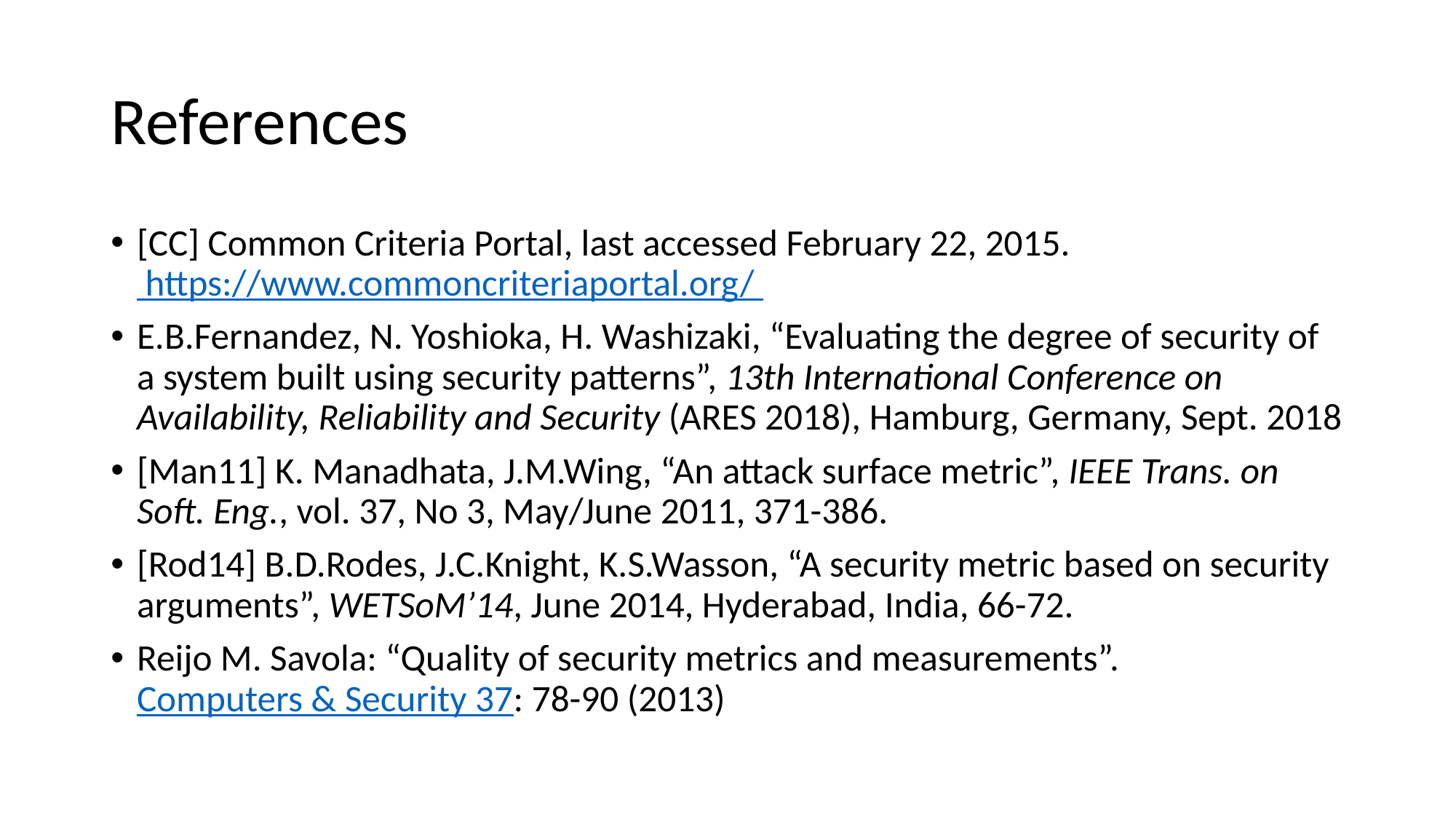

# References
[CC] Common Criteria Portal, last accessed February 22, 2015.  https://www.commoncriteriaportal.org/
E.B.Fernandez, N. Yoshioka, H. Washizaki, “Evaluating the degree of security of a system built using security patterns”, 13th International Conference on Availability, Reliability and Security (ARES 2018), Hamburg, Germany, Sept. 2018
[Man11] K. Manadhata, J.M.Wing, “An attack surface metric”, IEEE Trans. on Soft. Eng., vol. 37, No 3, May/June 2011, 371-386.
[Rod14] B.D.Rodes, J.C.Knight, K.S.Wasson, “A security metric based on security arguments”, WETSoM’14, June 2014, Hyderabad, India, 66-72.
Reijo M. Savola: “Quality of security metrics and measurements”. Computers & Security 37: 78-90 (2013)